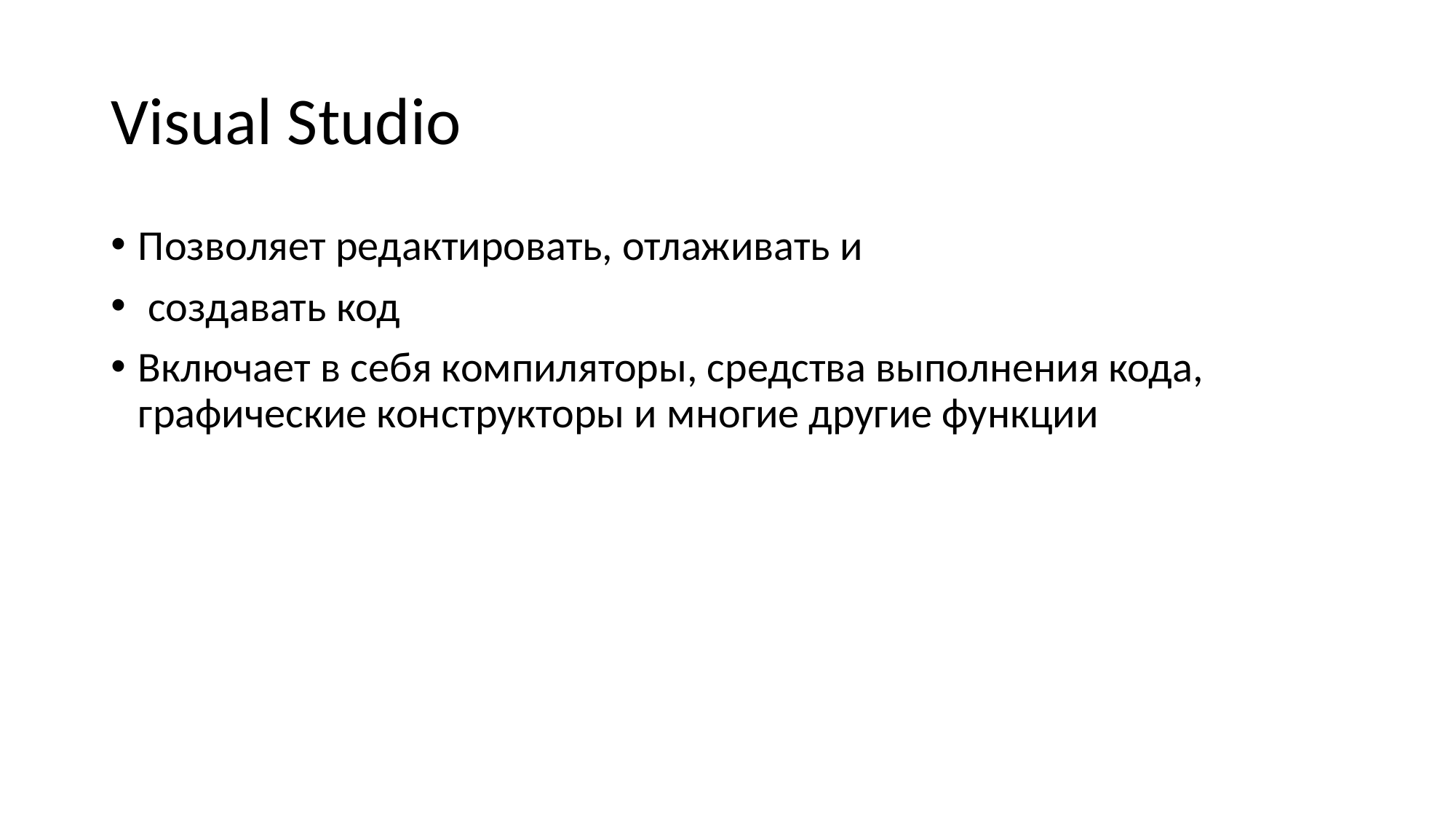

# Visual Studio
Позволяет редактировать, отлаживать и
 создавать код
Включает в себя компиляторы, средства выполнения кода, графические конструкторы и многие другие функции